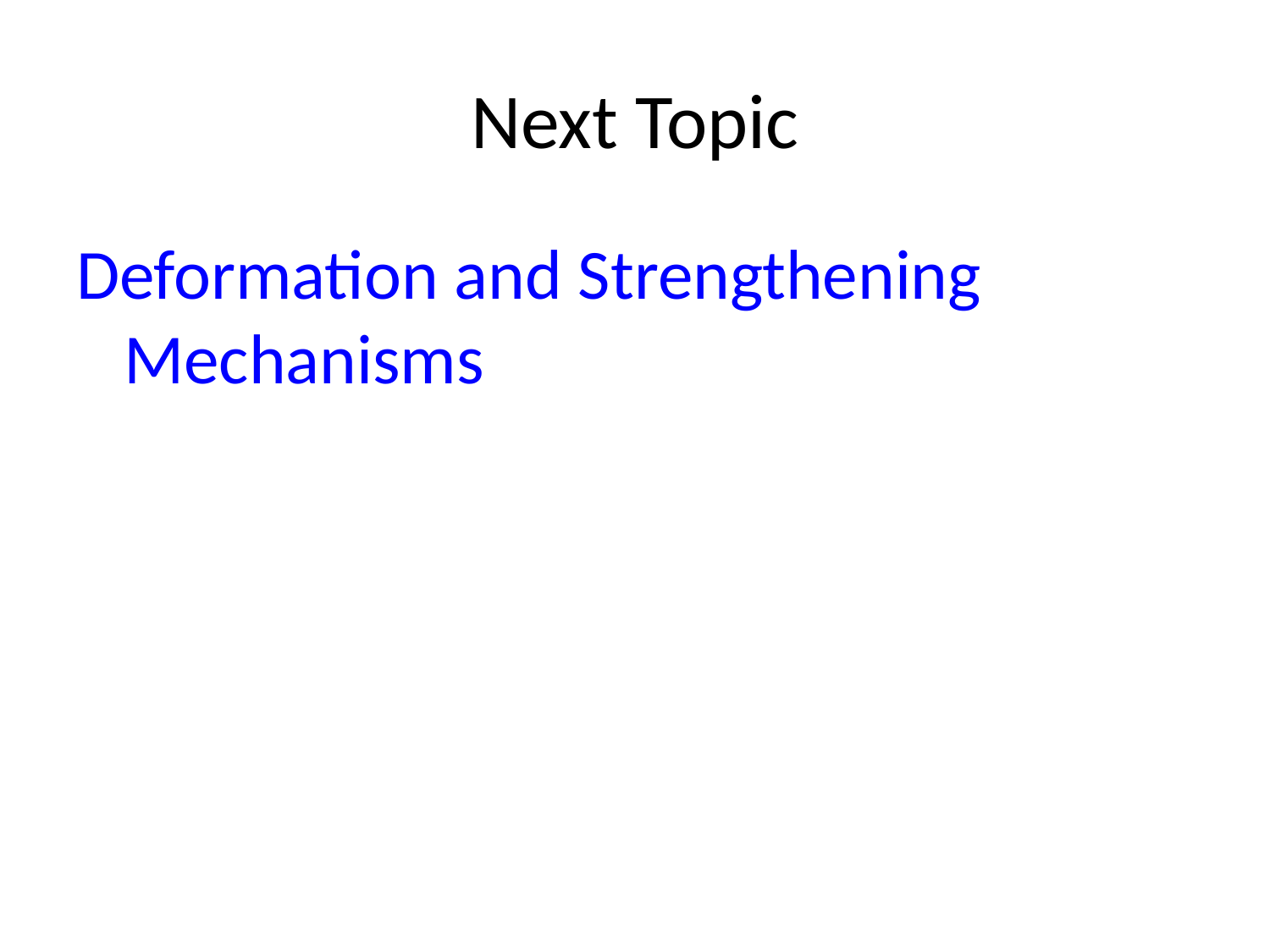

# Next Topic
Deformation and Strengthening Mechanisms